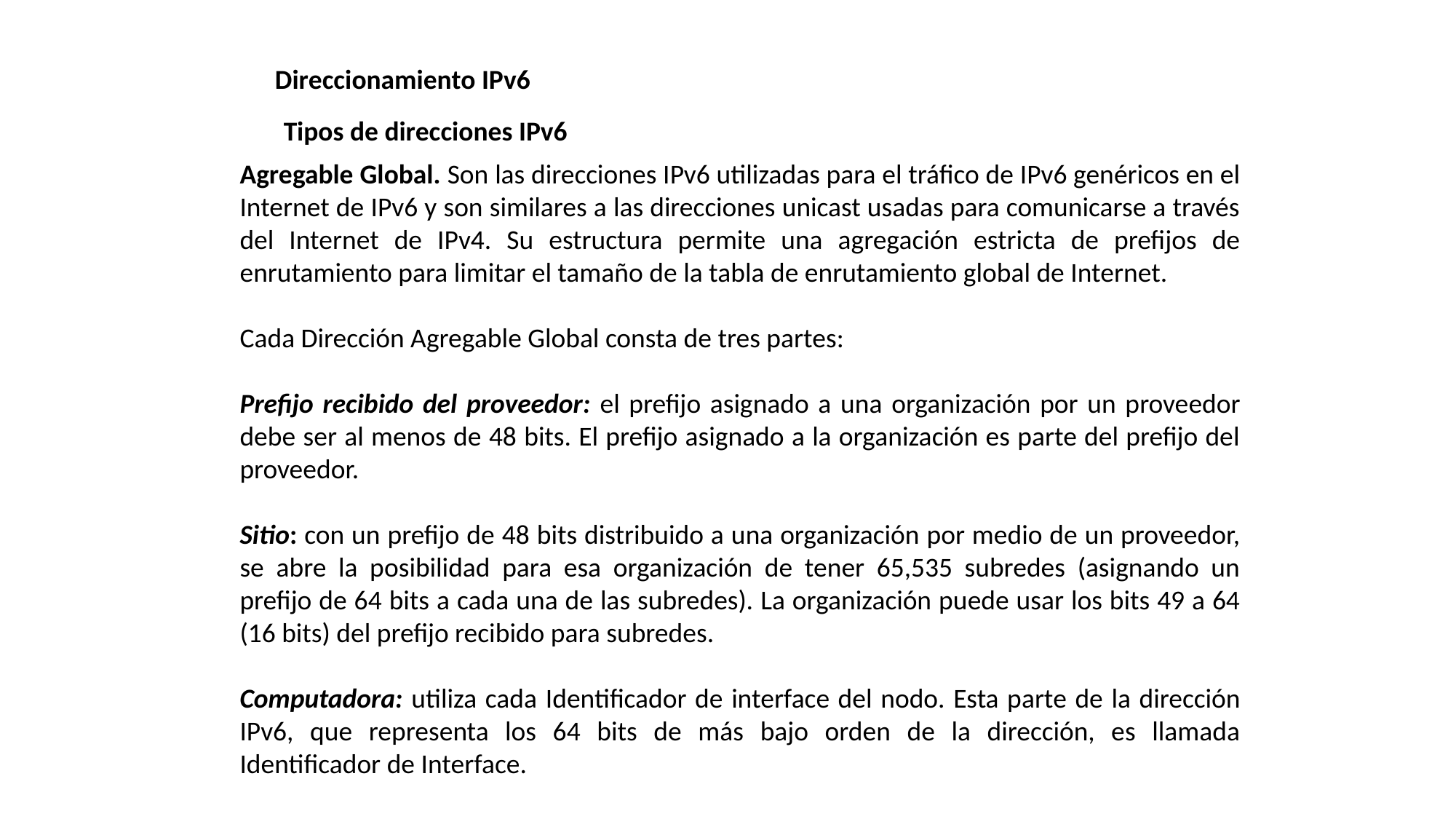

Direccionamiento IPv6
Tipos de direcciones IPv6
Agregable Global. Son las direcciones IPv6 utilizadas para el tráfico de IPv6 genéricos en el Internet de IPv6 y son similares a las direcciones unicast usadas para comunicarse a través del Internet de IPv4. Su estructura permite una agregación estricta de prefijos de enrutamiento para limitar el tamaño de la tabla de enrutamiento global de Internet.

Cada Dirección Agregable Global consta de tres partes:

Prefijo recibido del proveedor: el prefijo asignado a una organización por un proveedor debe ser al menos de 48 bits. El prefijo asignado a la organización es parte del prefijo del proveedor.

Sitio: con un prefijo de 48 bits distribuido a una organización por medio de un proveedor, se abre la posibilidad para esa organización de tener 65,535 subredes (asignando un prefijo de 64 bits a cada una de las subredes). La organización puede usar los bits 49 a 64 (16 bits) del prefijo recibido para subredes.

Computadora: utiliza cada Identificador de interface del nodo. Esta parte de la dirección IPv6, que representa los 64 bits de más bajo orden de la dirección, es llamada Identificador de Interface.